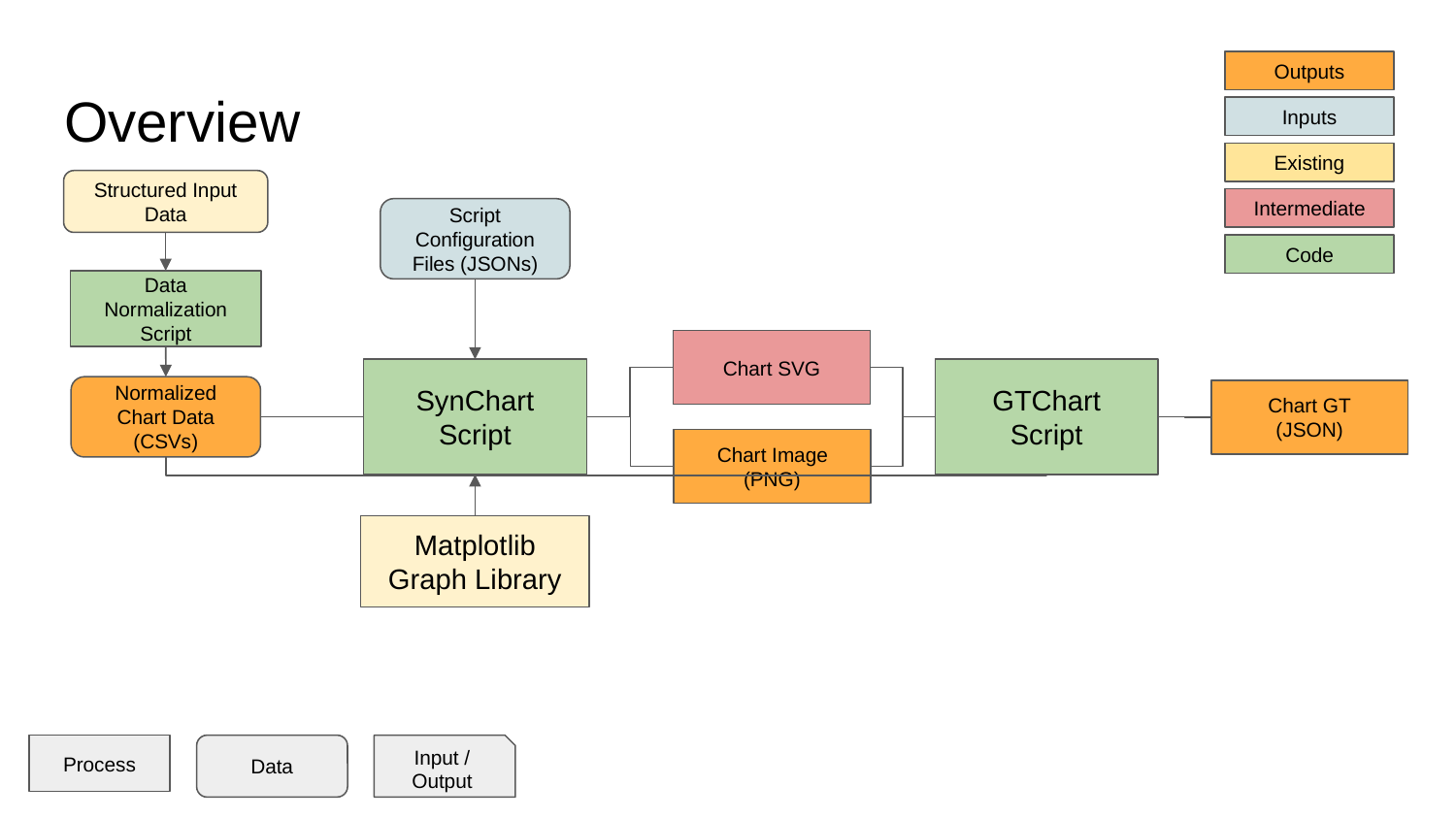

Outputs
# Overview
Inputs
Existing
Structured Input Data
Intermediate
Script Configuration
Files (JSONs)
Code
Data Normalization Script
Chart SVG
SynChart Script
GTChart
Script
Normalized Chart Data
(CSVs)
Chart GT
(JSON)
Chart Image
(PNG)
Matplotlib Graph Library
Process
Data
Input / Output